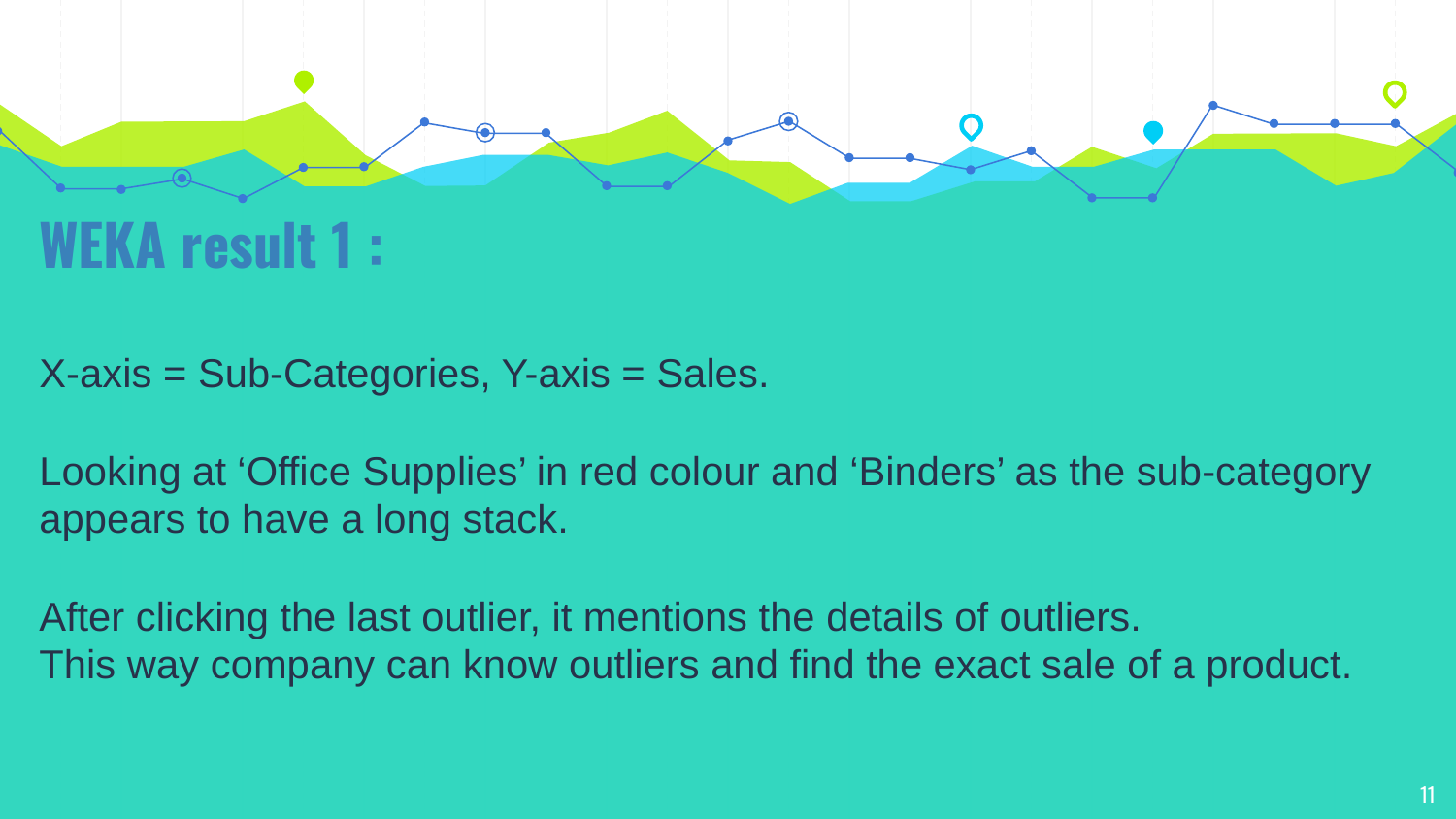

WEKA result 1 :
X-axis = Sub-Categories, Y-axis = Sales.
Looking at ‘Office Supplies’ in red colour and ‘Binders’ as the sub-category appears to have a long stack.
After clicking the last outlier, it mentions the details of outliers.
This way company can know outliers and find the exact sale of a product.
11